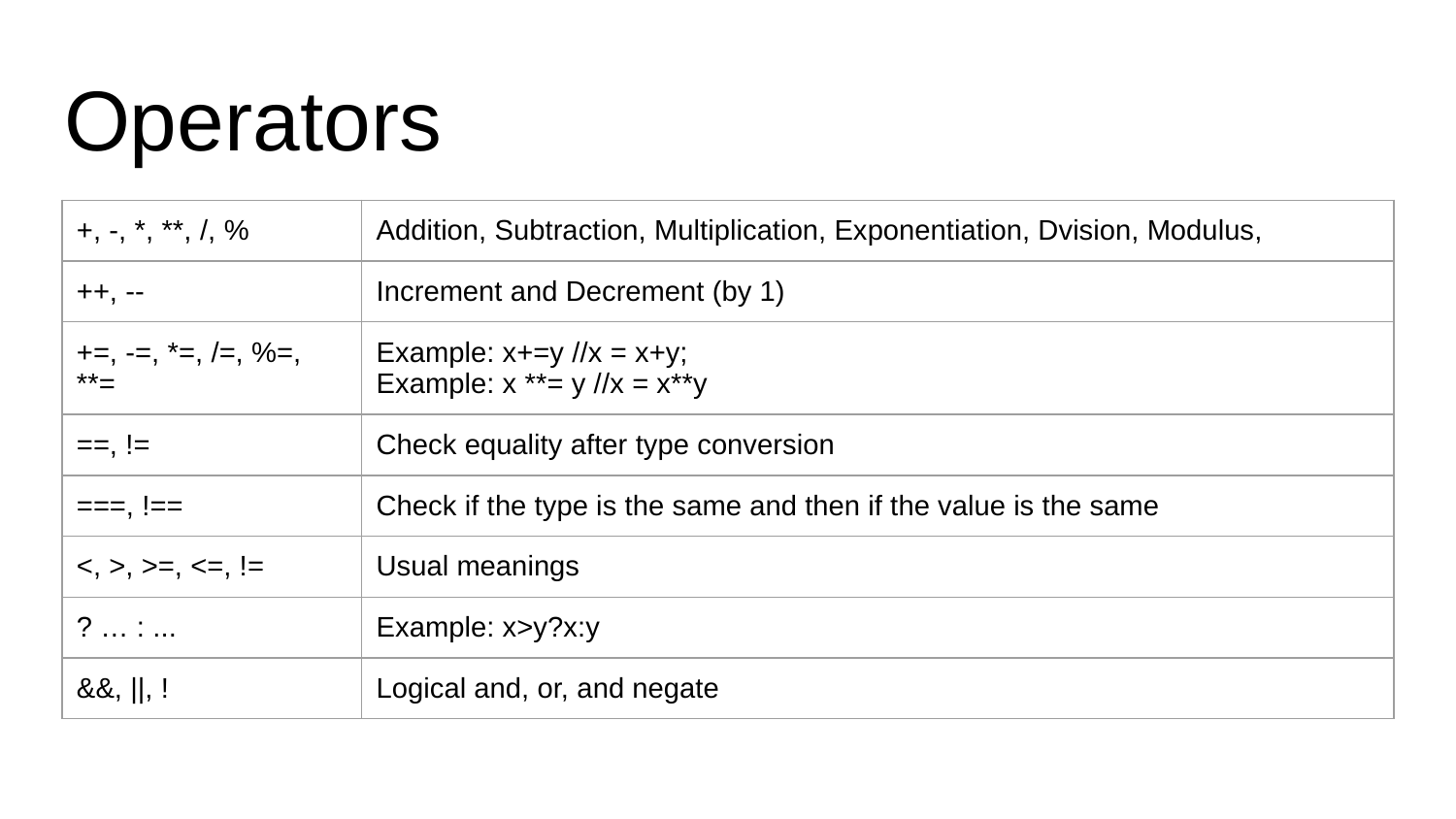

Operators
| +, -, \*, \*\*, /, % | Addition, Subtraction, Multiplication, Exponentiation, Dvision, Modulus, |
| --- | --- |
| ++, -- | Increment and Decrement (by 1) |
| +=, -=, \*=, /=, %=, \*\*= | Example: x+=y //x = x+y; Example: x \*\*= y //x = x\*\*y |
| ==, != | Check equality after type conversion |
| ===, !== | Check if the type is the same and then if the value is the same |
| <, >, >=, <=, != | Usual meanings |
| ? … : ... | Example: x>y?x:y |
| &&, ||, ! | Logical and, or, and negate |